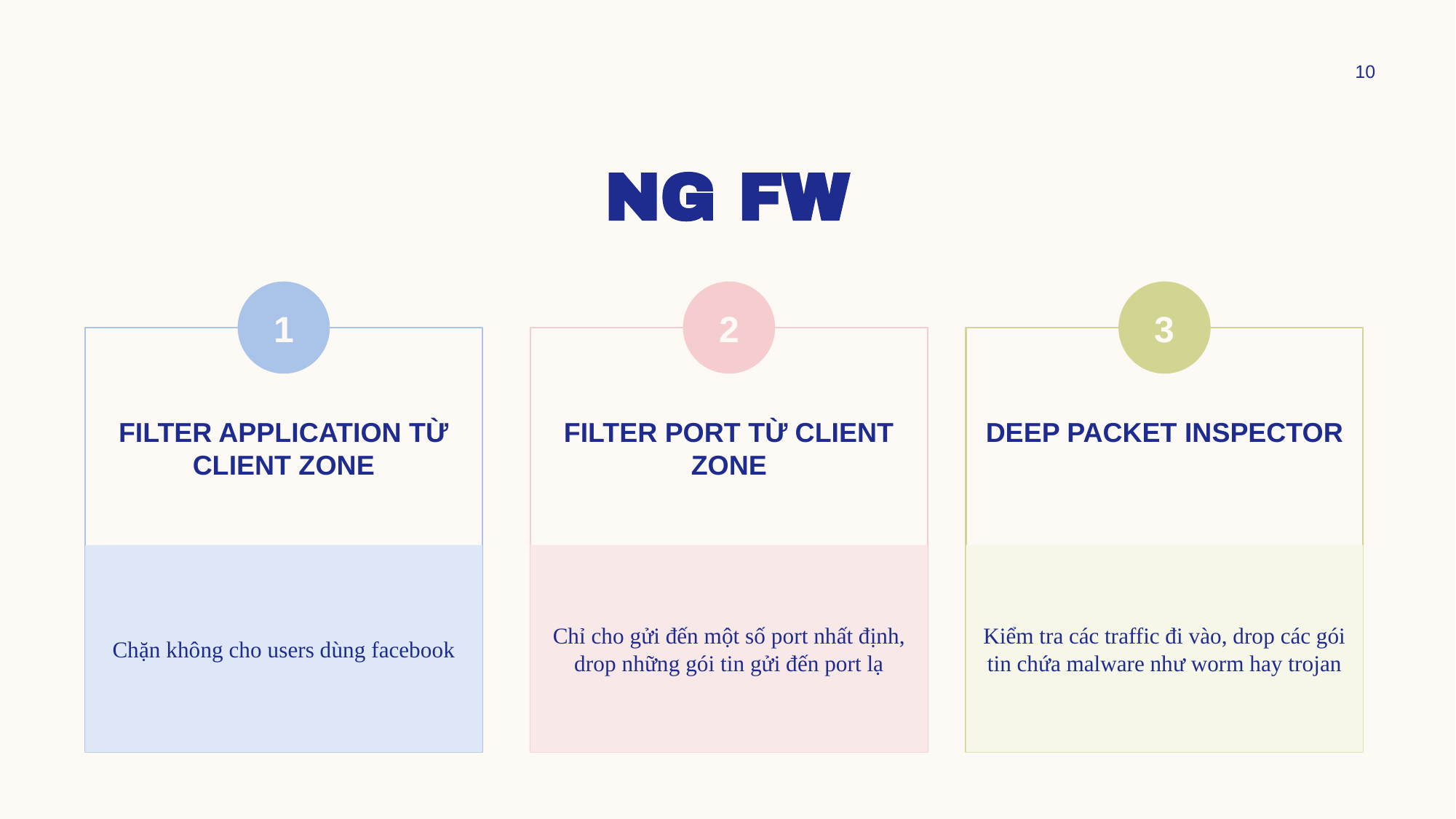

10
# Ng fw
1
2
3
Filter application từ Client zone
Filter port từ Client zone
Deep packet inspector
Chặn không cho users dùng facebook
Chỉ cho gửi đến một số port nhất định, drop những gói tin gửi đến port lạ
Kiểm tra các traffic đi vào, drop các gói tin chứa malware như worm hay trojan